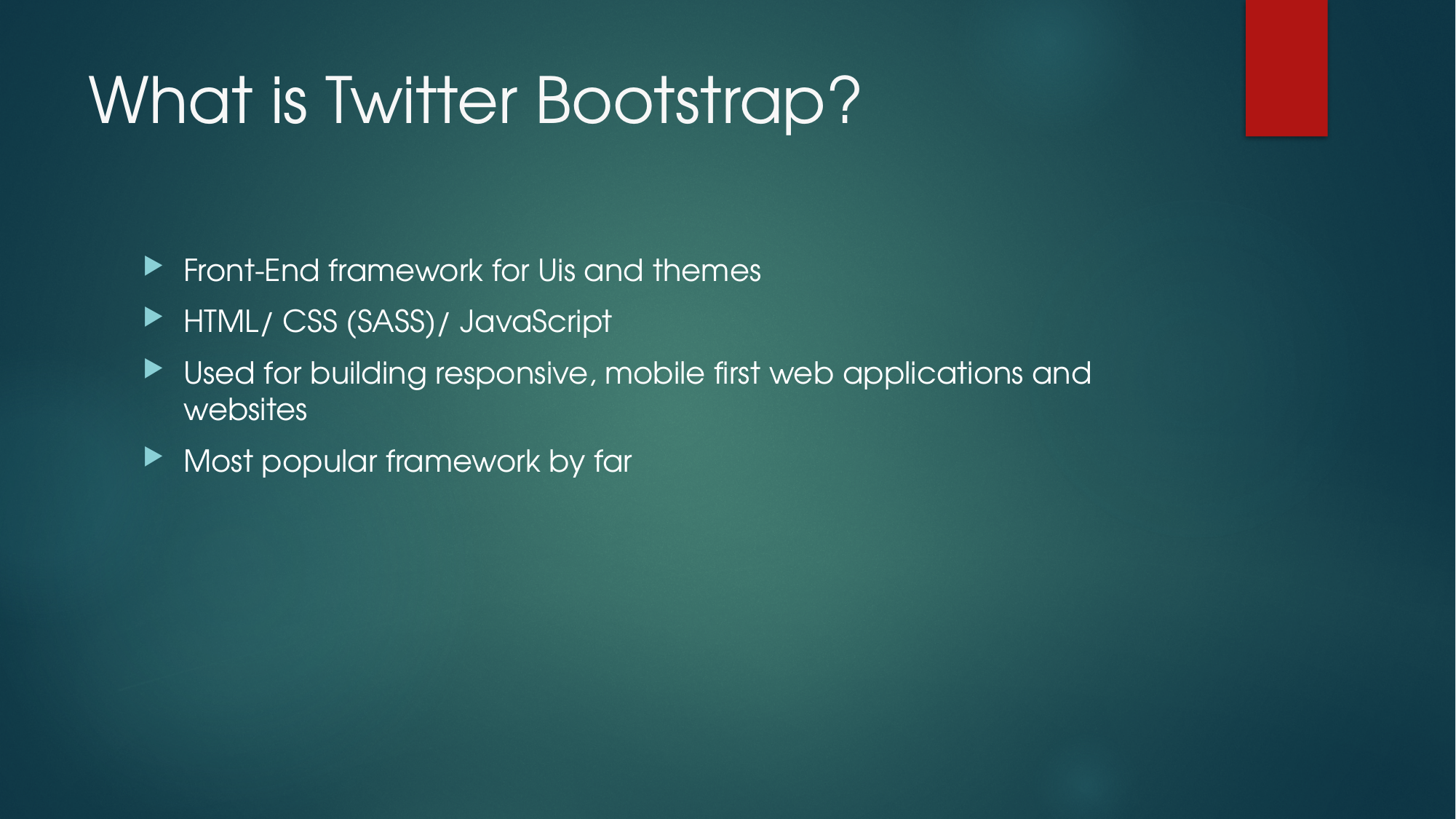

# What is Twitter Bootstrap?
Front-End framework for Uis and themes
HTML/ CSS (SASS)/ JavaScript
Used for building responsive, mobile first web applications and websites
Most popular framework by far